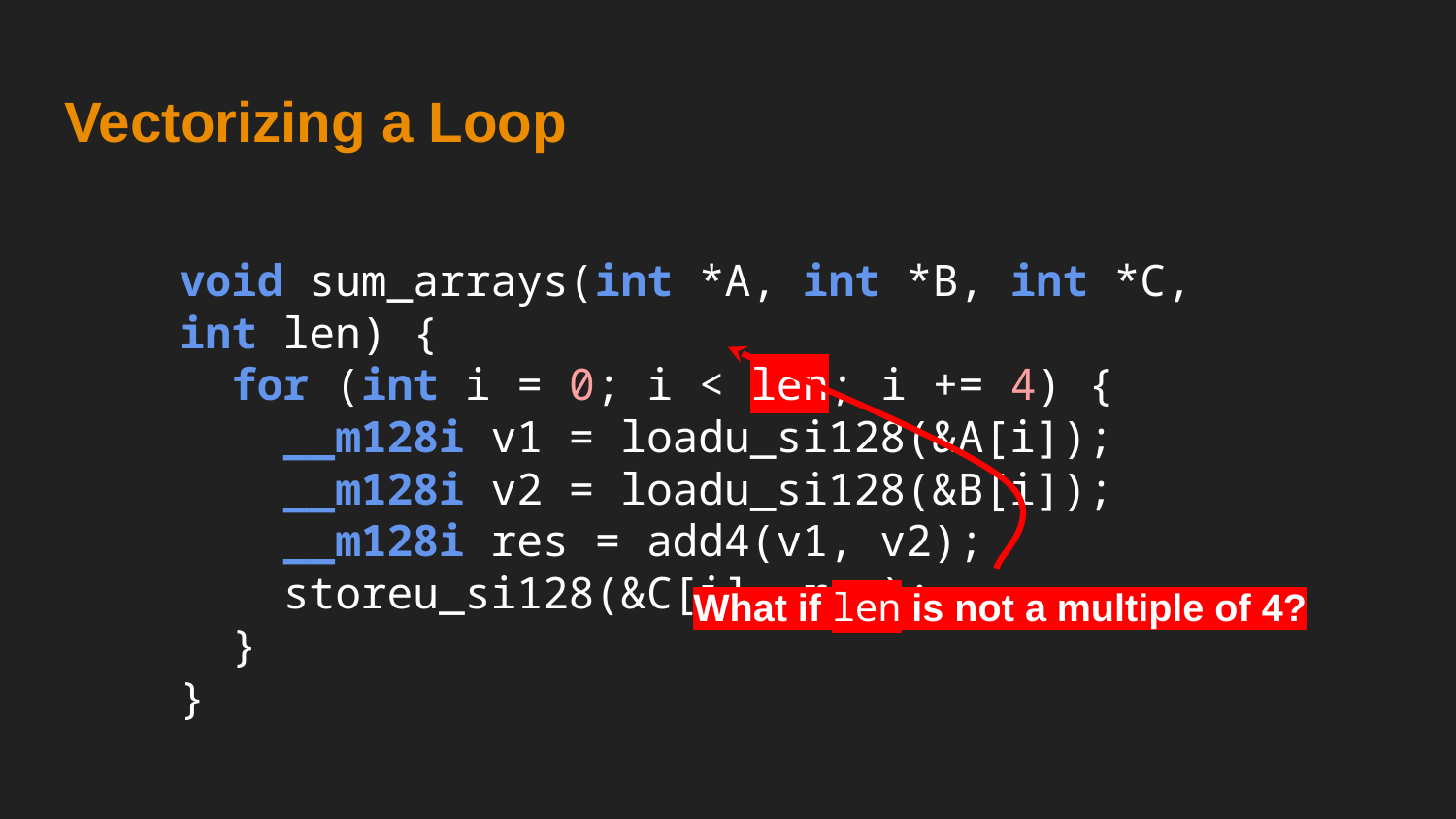

# Vectorizing a Loop
void sum_arrays(int *A, int *B, int *C, int len) {
  for (int i = 0; i < len; i += 4) {
    __m128i v1 = loadu_si128(&A[i]);
    __m128i v2 = loadu_si128(&B[i]);
    __m128i res = add4(v1, v2);
    storeu_si128(&C[i], res);
  }
}

What if len is not a multiple of 4?